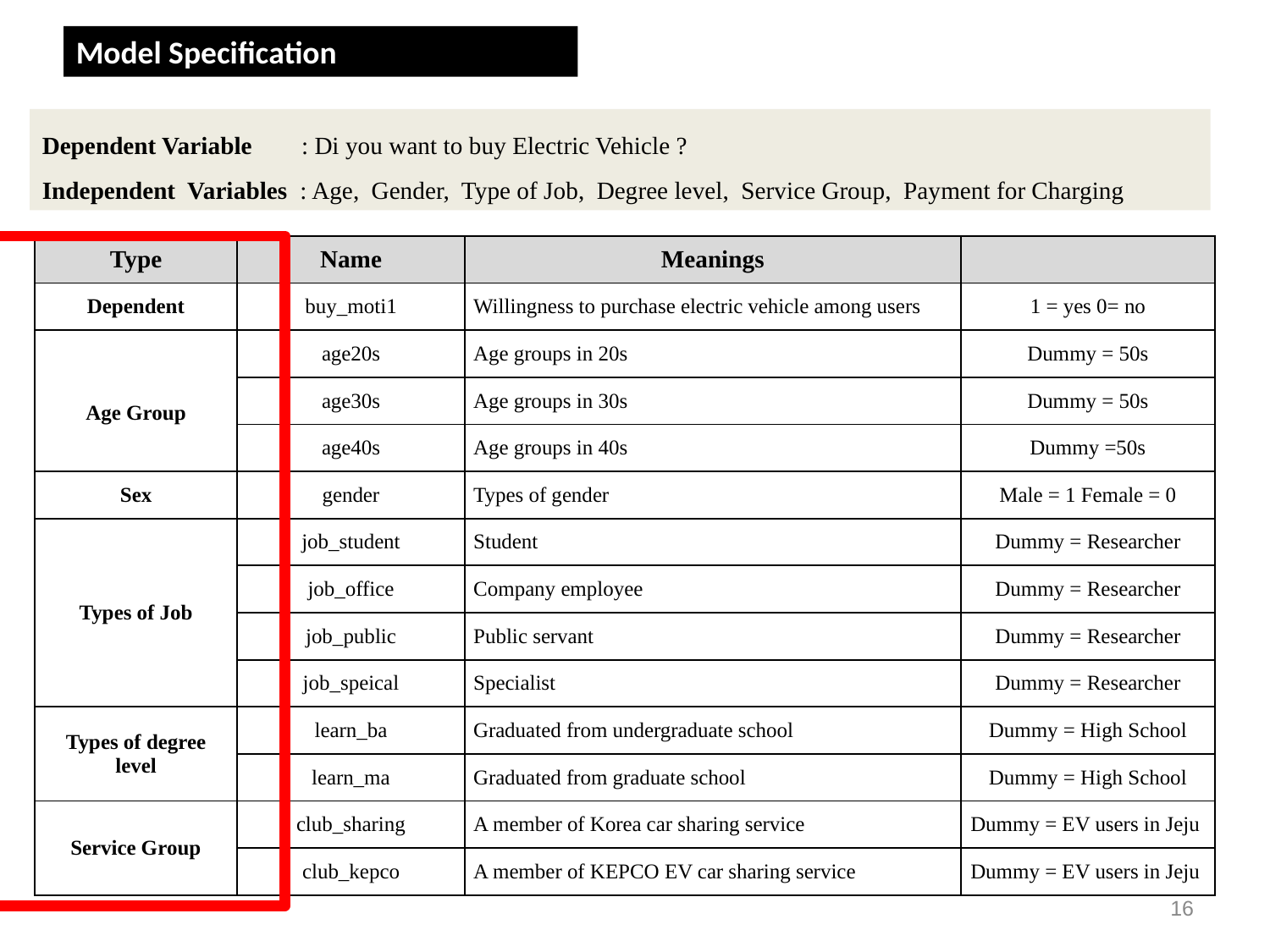

Model Specification
Dependent Variable        : Di you want to buy Electric Vehicle ?
Independent  Variables  : Age,  Gender,  Type of Job,  Degree level,  Service Group,  Payment for Charging

| Type | Name | Meanings |  |
| --- | --- | --- | --- |
| Dependent | buy\_moti1 | Willingness to purchase electric vehicle among users | 1 = yes 0= no |
| Age Group | age20s | Age groups in 20s | Dummy = 50s |
|  | age30s | Age groups in 30s | Dummy = 50s |
|  | age40s | Age groups in 40s | Dummy =50s |
| Sex | gender | Types of gender | Male = 1 Female = 0 |
| Types of Job | job\_student | Student | Dummy = Researcher |
|  | job\_office | Company employee | Dummy = Researcher |
|  | job\_public | Public servant | Dummy = Researcher |
|  | job\_speical | Specialist | Dummy = Researcher |
| Types of degree level | learn\_ba | Graduated from undergraduate school | Dummy = High School |
|  | learn\_ma | Graduated from graduate school | Dummy = High School |
| Service Group | club\_sharing | A member of Korea car sharing service | Dummy = EV users in Jeju |
|  | club\_kepco | A member of KEPCO EV car sharing service | Dummy = EV users in Jeju |
16